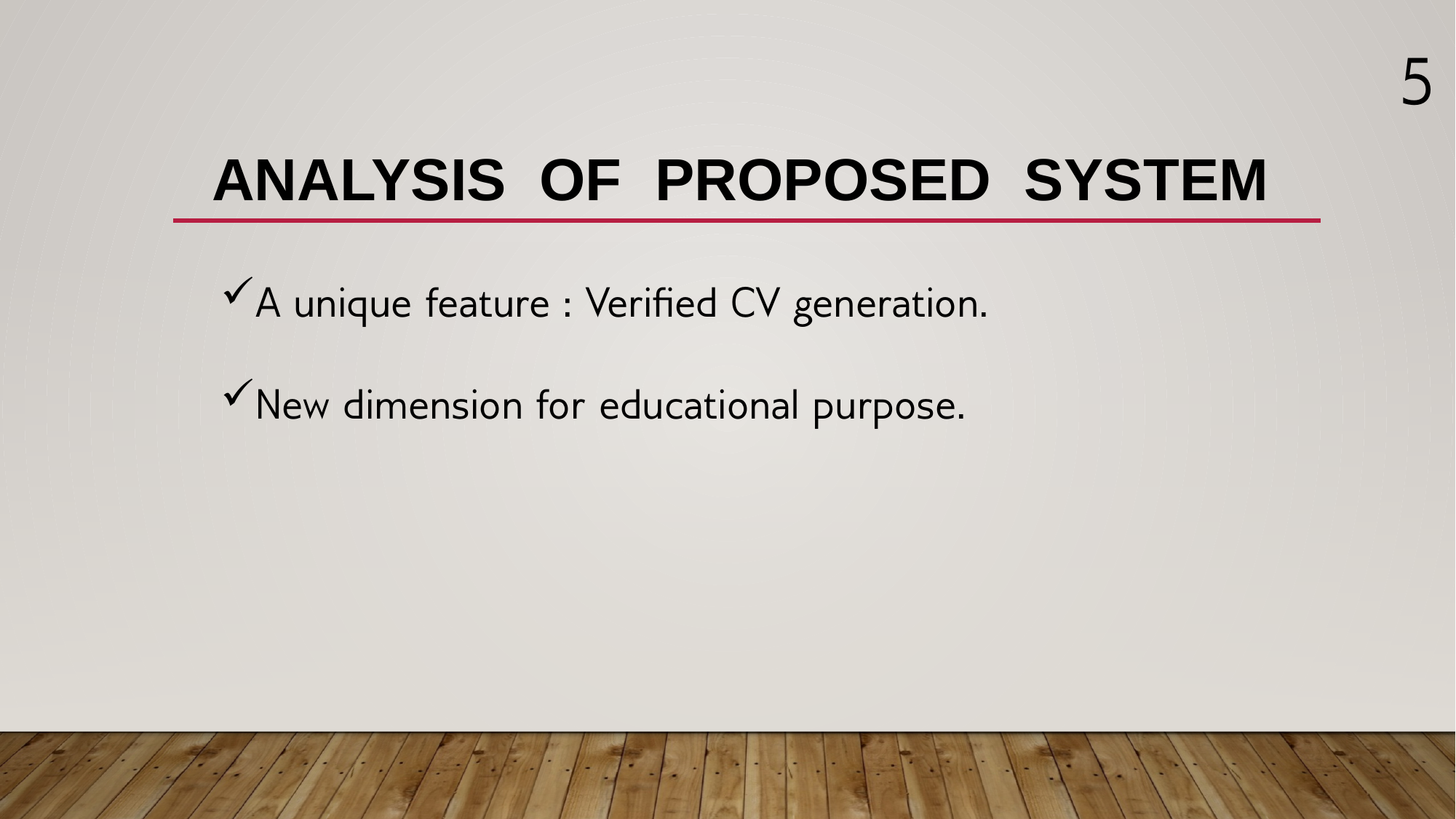

5
# Analysis  of  Proposed  System
A unique feature : Verified CV generation.

New dimension for educational purpose.